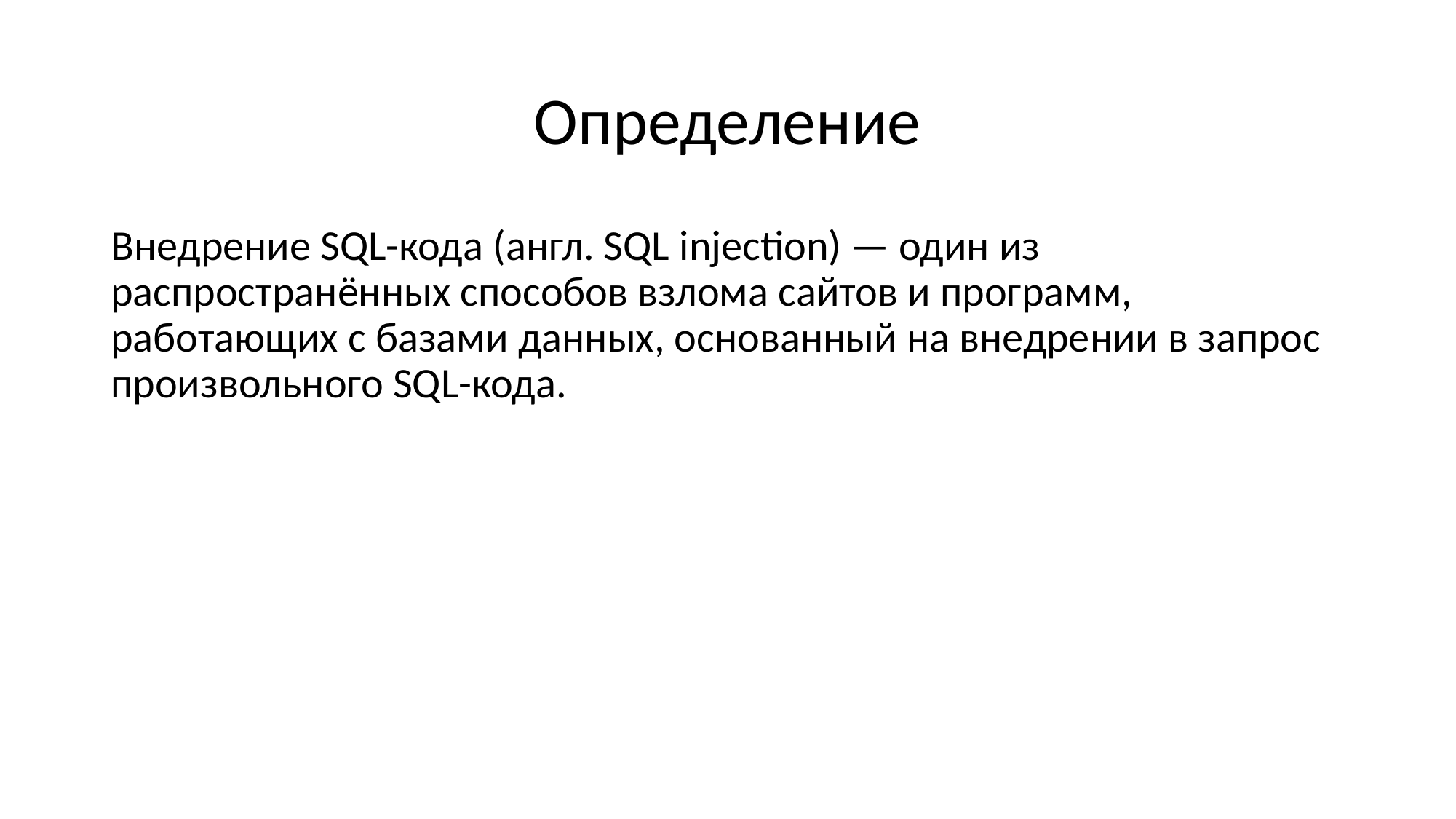

# Определение
Внедрение SQL-кода (англ. SQL injection) — один из распространённых способов взлома сайтов и программ, работающих с базами данных, основанный на внедрении в запрос произвольного SQL-кода.